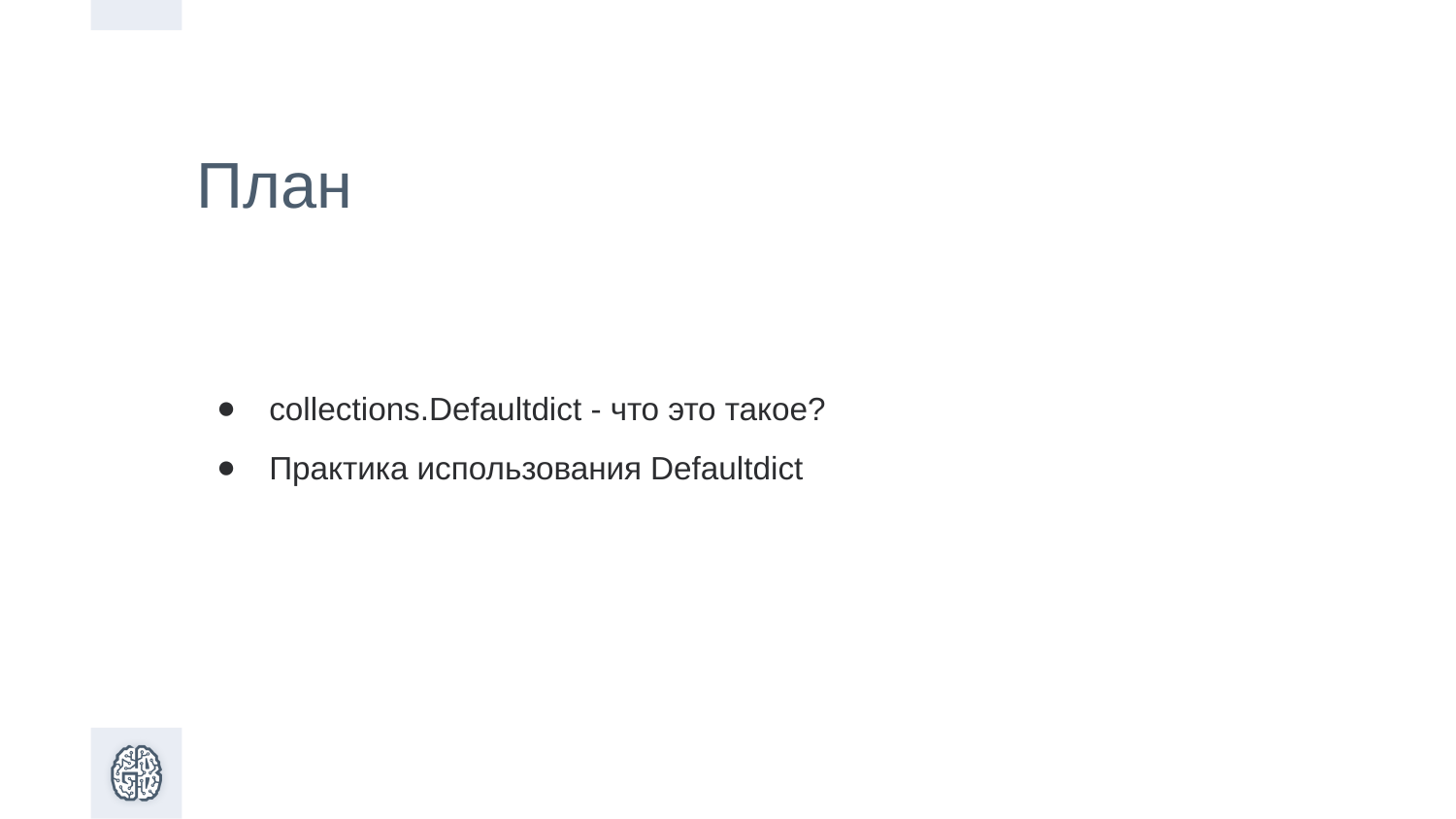

План
collections.Defaultdict - что это такое?
Практика использования Defaultdict